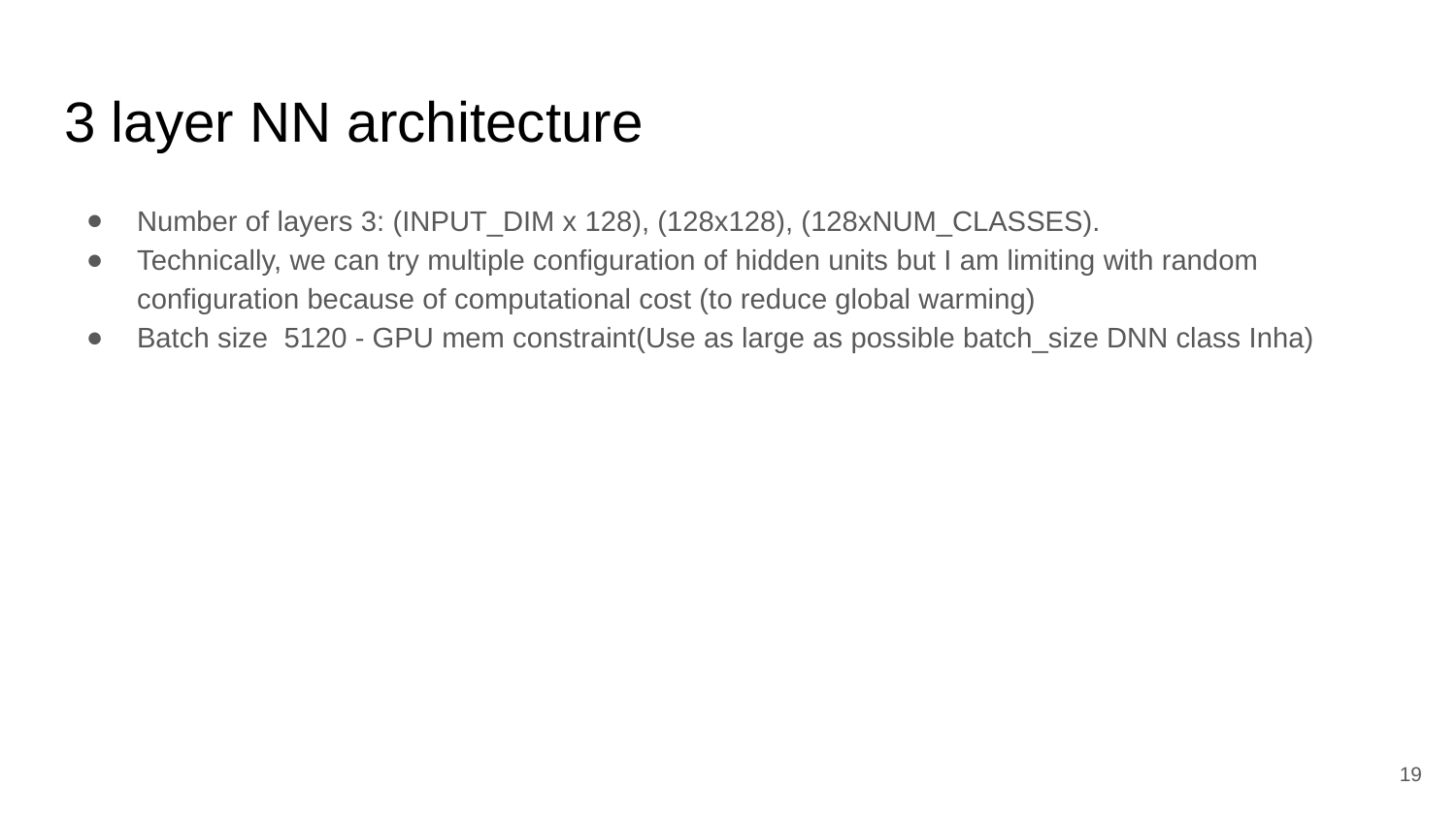

# 3 layer NN architecture
Number of layers 3: (INPUT_DIM x 128), (128x128), (128xNUM_CLASSES).
Technically, we can try multiple configuration of hidden units but I am limiting with random configuration because of computational cost (to reduce global warming)
Batch size  5120 - GPU mem constraint(Use as large as possible batch_size DNN class Inha)

19